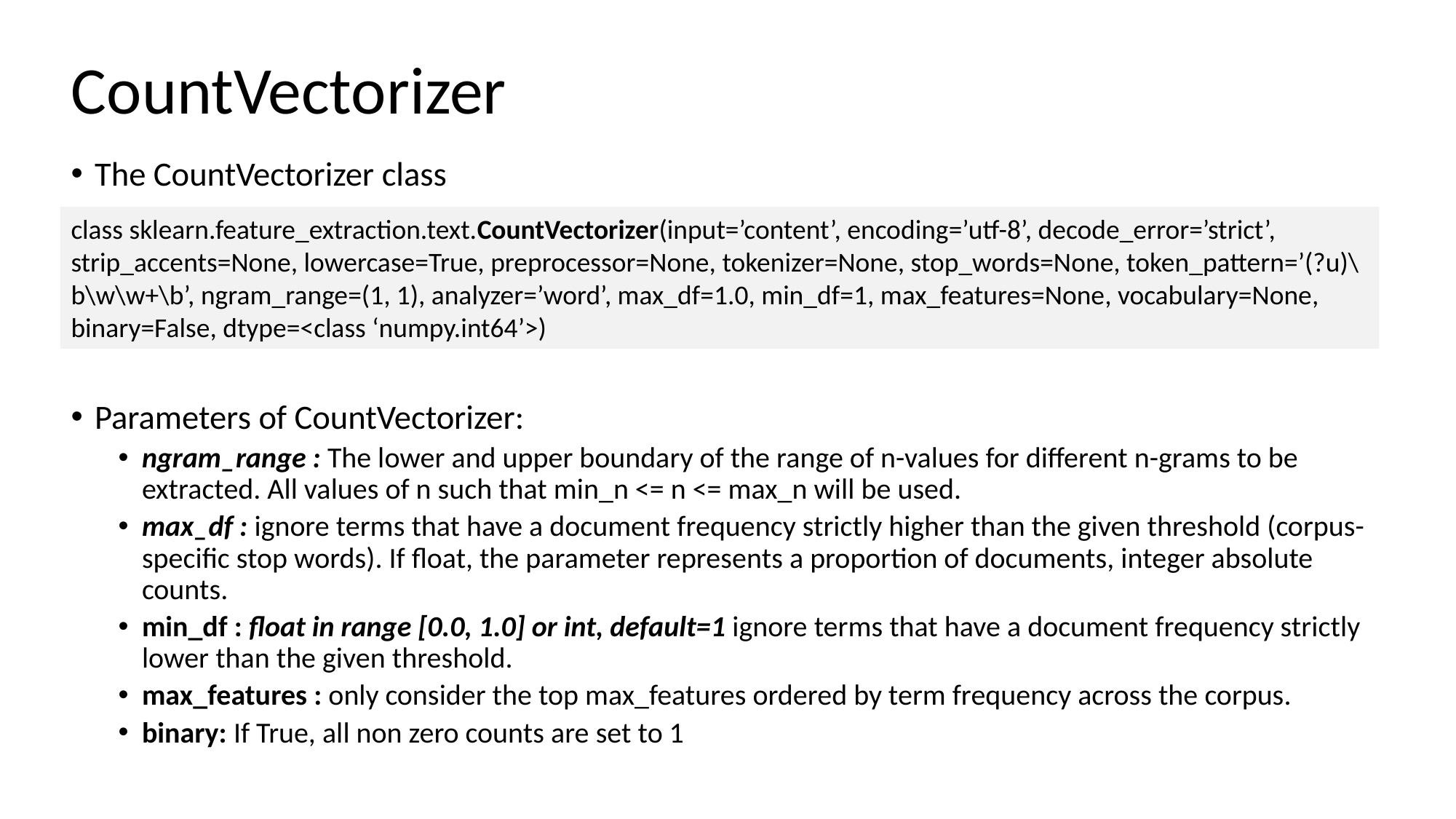

# CountVectorizer
The CountVectorizer class

Parameters of CountVectorizer:
ngram_range : The lower and upper boundary of the range of n-values for different n-grams to be extracted. All values of n such that min_n <= n <= max_n will be used.
max_df : ignore terms that have a document frequency strictly higher than the given threshold (corpus-specific stop words). If float, the parameter represents a proportion of documents, integer absolute counts.
min_df : float in range [0.0, 1.0] or int, default=1 ignore terms that have a document frequency strictly lower than the given threshold.
max_features : only consider the top max_features ordered by term frequency across the corpus.
binary: If True, all non zero counts are set to 1

class sklearn.feature_extraction.text.CountVectorizer(input=’content’, encoding=’utf-8’, decode_error=’strict’, strip_accents=None, lowercase=True, preprocessor=None, tokenizer=None, stop_words=None, token_pattern=’(?u)\b\w\w+\b’, ngram_range=(1, 1), analyzer=’word’, max_df=1.0, min_df=1, max_features=None, vocabulary=None, binary=False, dtype=<class ‘numpy.int64’>)